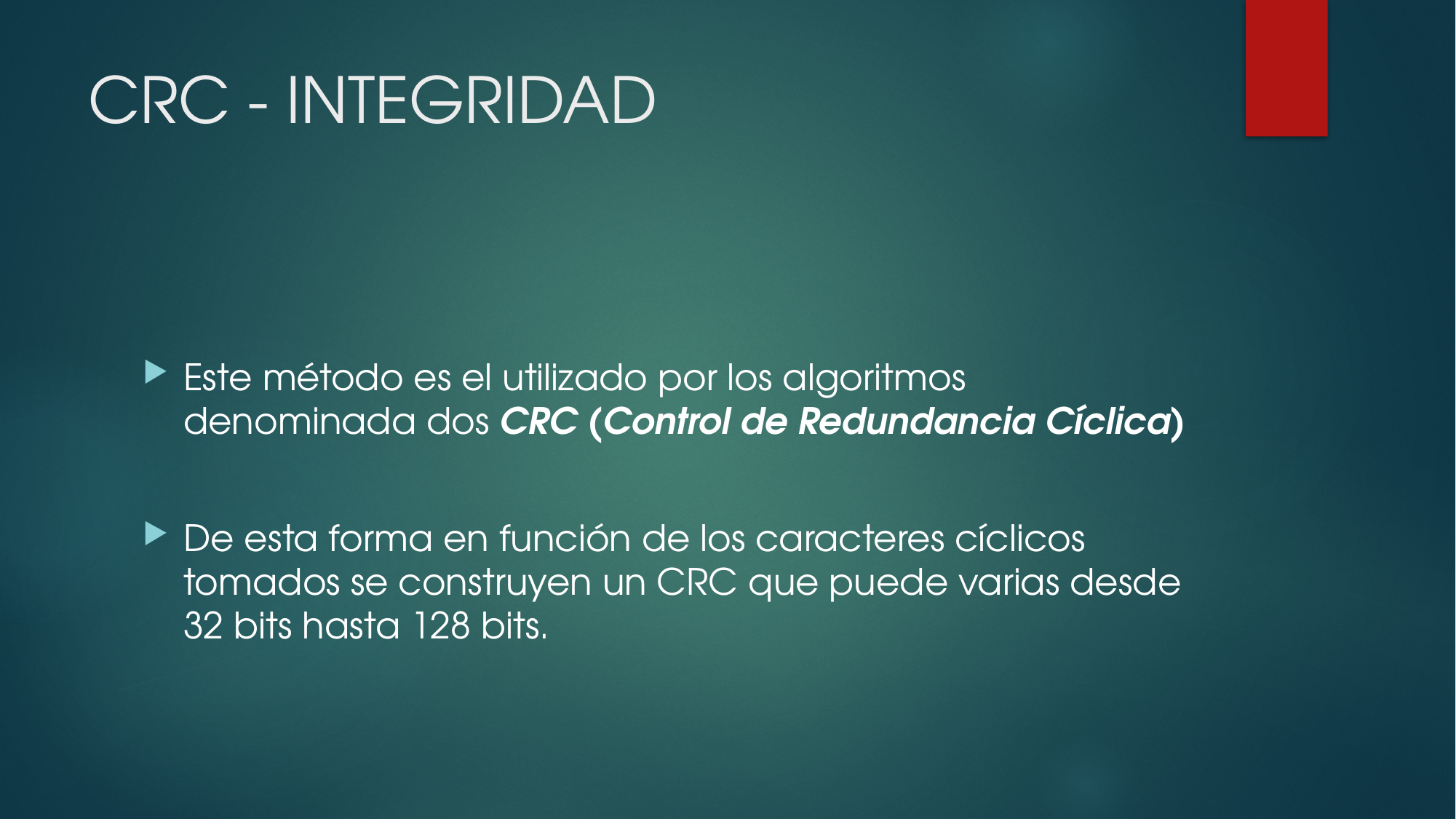

# CRC - INTEGRIDAD

Este método es el utilizado por los algoritmos denominada dos CRC (Control de Redundancia Cíclica)

De esta forma en función de los caracteres cíclicos tomados se construyen un CRC que puede varias desde 32 bits hasta 128 bits.